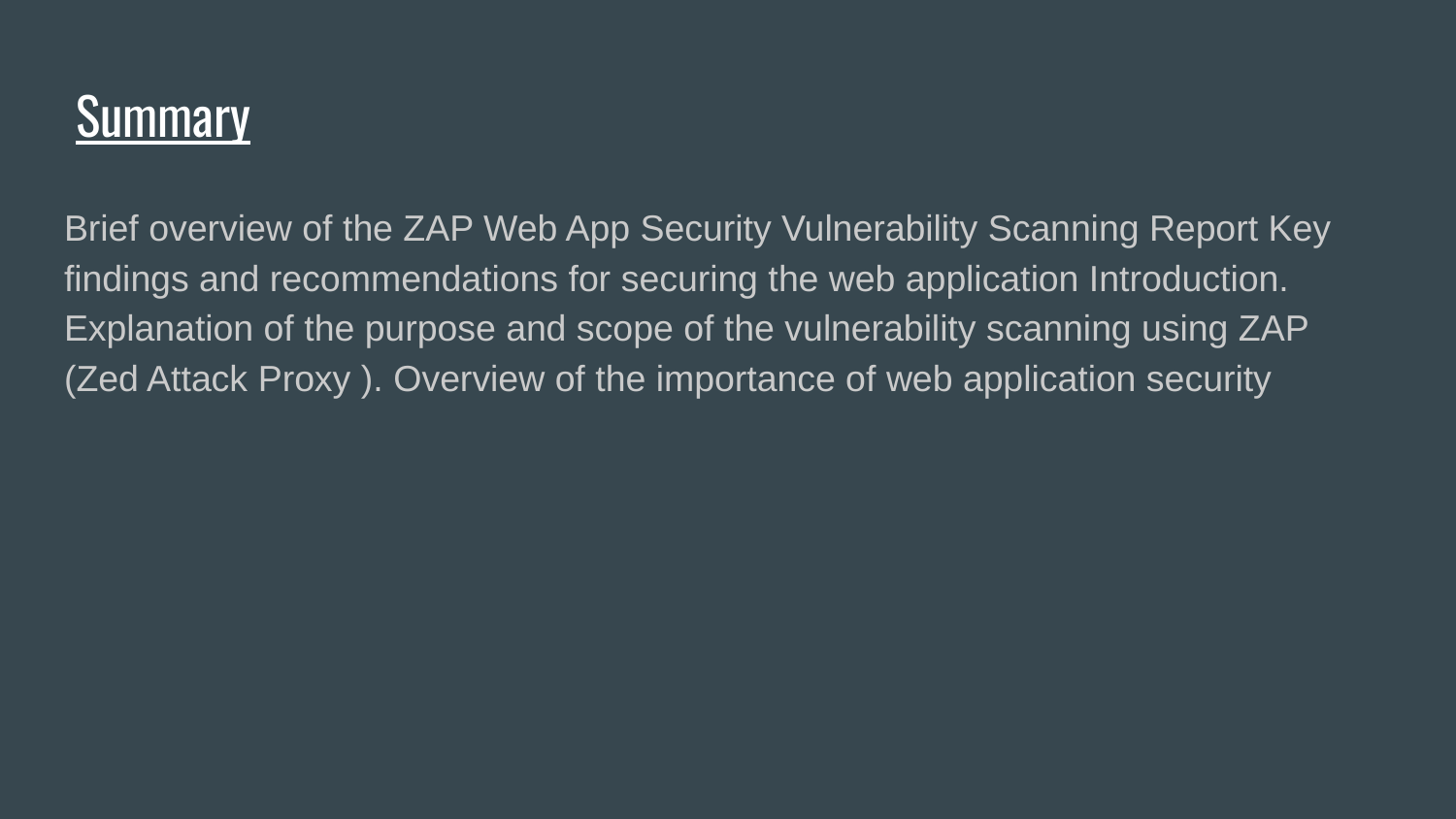

# Summary
Brief overview of the ZAP Web App Security Vulnerability Scanning Report Key findings and recommendations for securing the web application Introduction. Explanation of the purpose and scope of the vulnerability scanning using ZAP (Zed Attack Proxy ). Overview of the importance of web application security